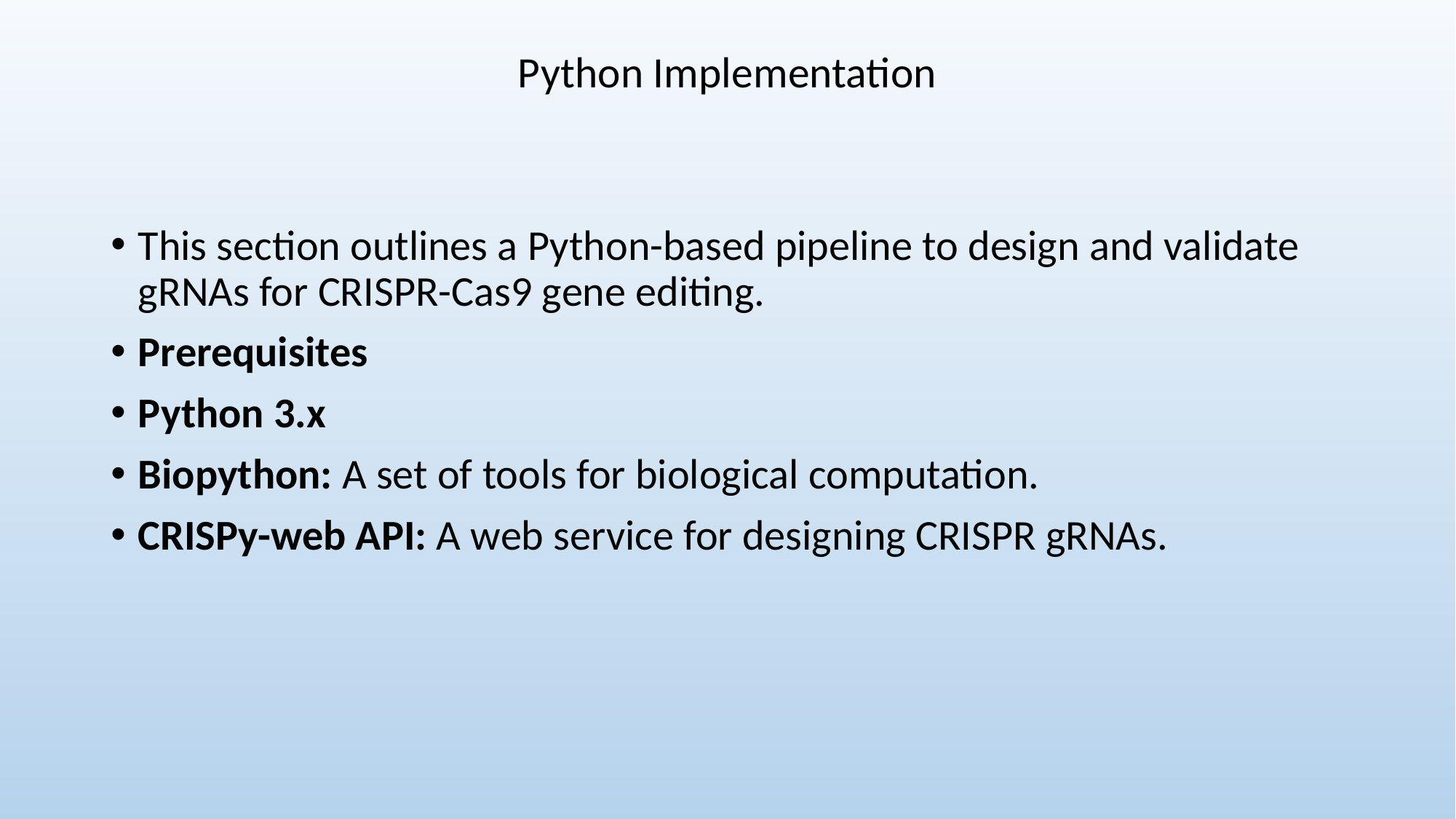

# Python Implementation
This section outlines a Python-based pipeline to design and validate gRNAs for CRISPR-Cas9 gene editing.
Prerequisites
Python 3.x
Biopython: A set of tools for biological computation.
CRISPy-web API: A web service for designing CRISPR gRNAs.